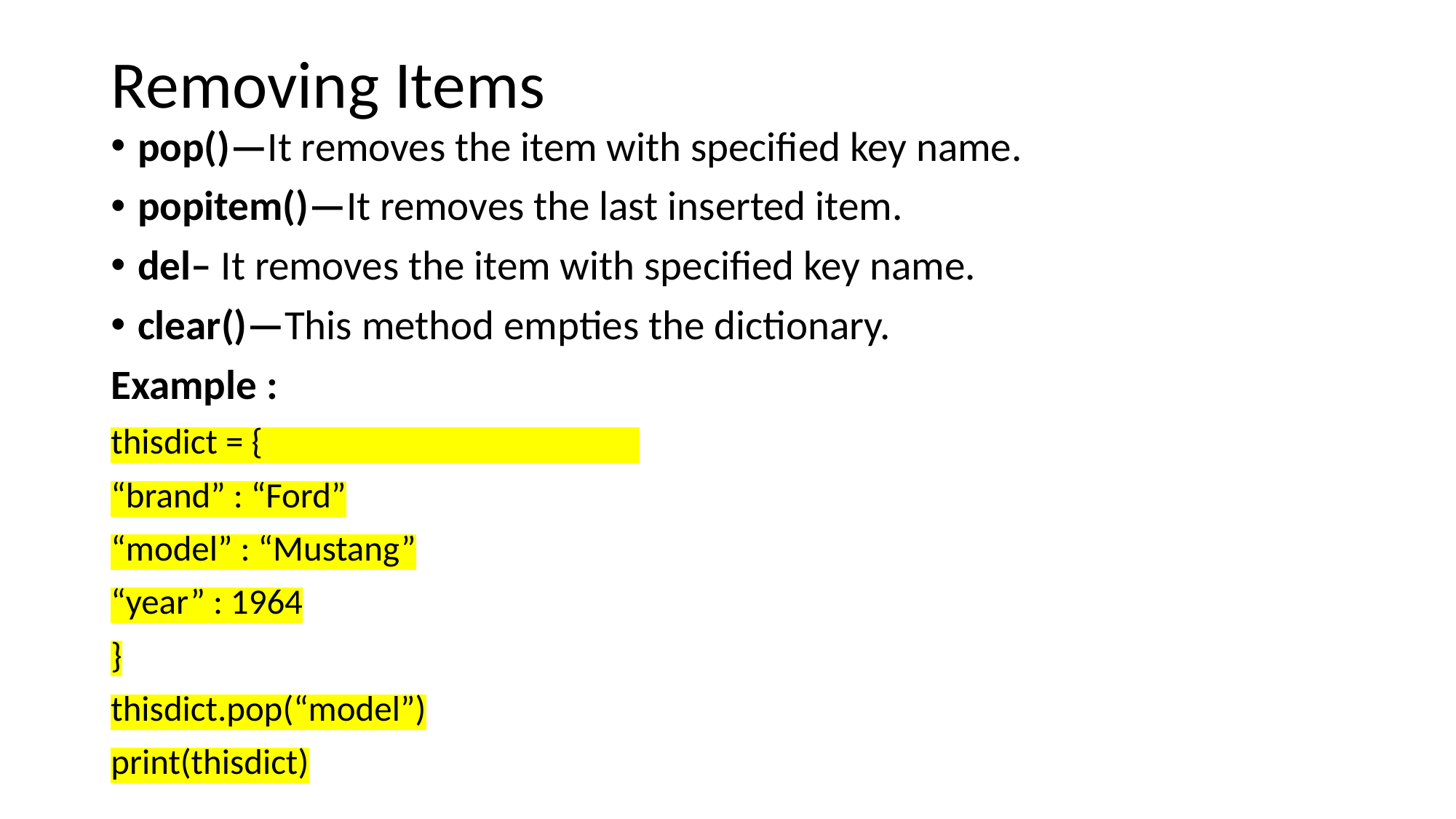

# Removing Items
pop()—It removes the item with specified key name.
popitem()—It removes the last inserted item.
del– It removes the item with specified key name.
clear()—This method empties the dictionary.
Example :
thisdict = {
“brand” : “Ford”
“model” : “Mustang”
“year” : 1964
}
thisdict.pop(“model”)
print(thisdict)